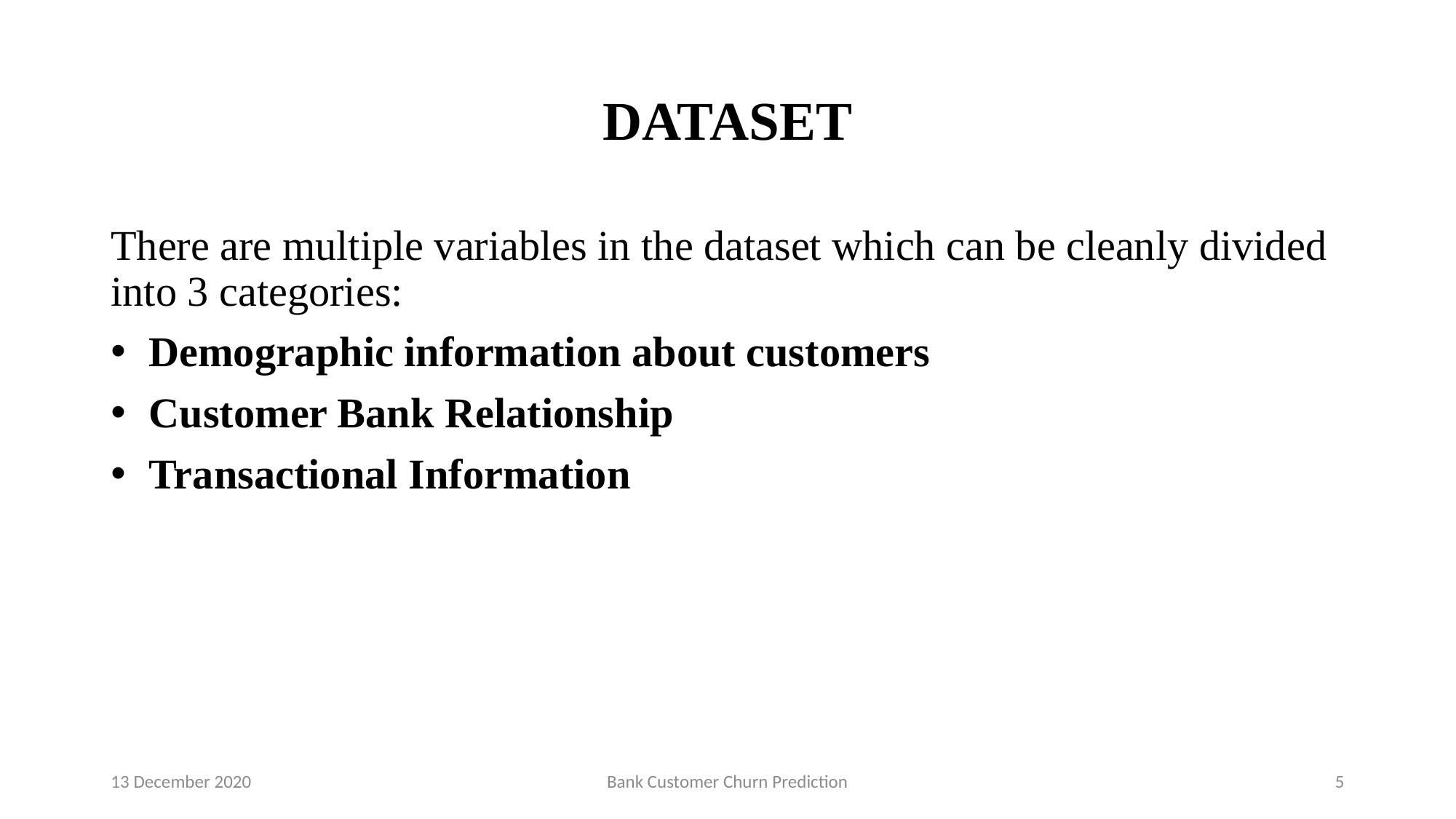

# DATASET
There are multiple variables in the dataset which can be cleanly divided into 3 categories:
 Demographic information about customers
 Customer Bank Relationship
 Transactional Information
13 December 2020
Bank Customer Churn Prediction
5